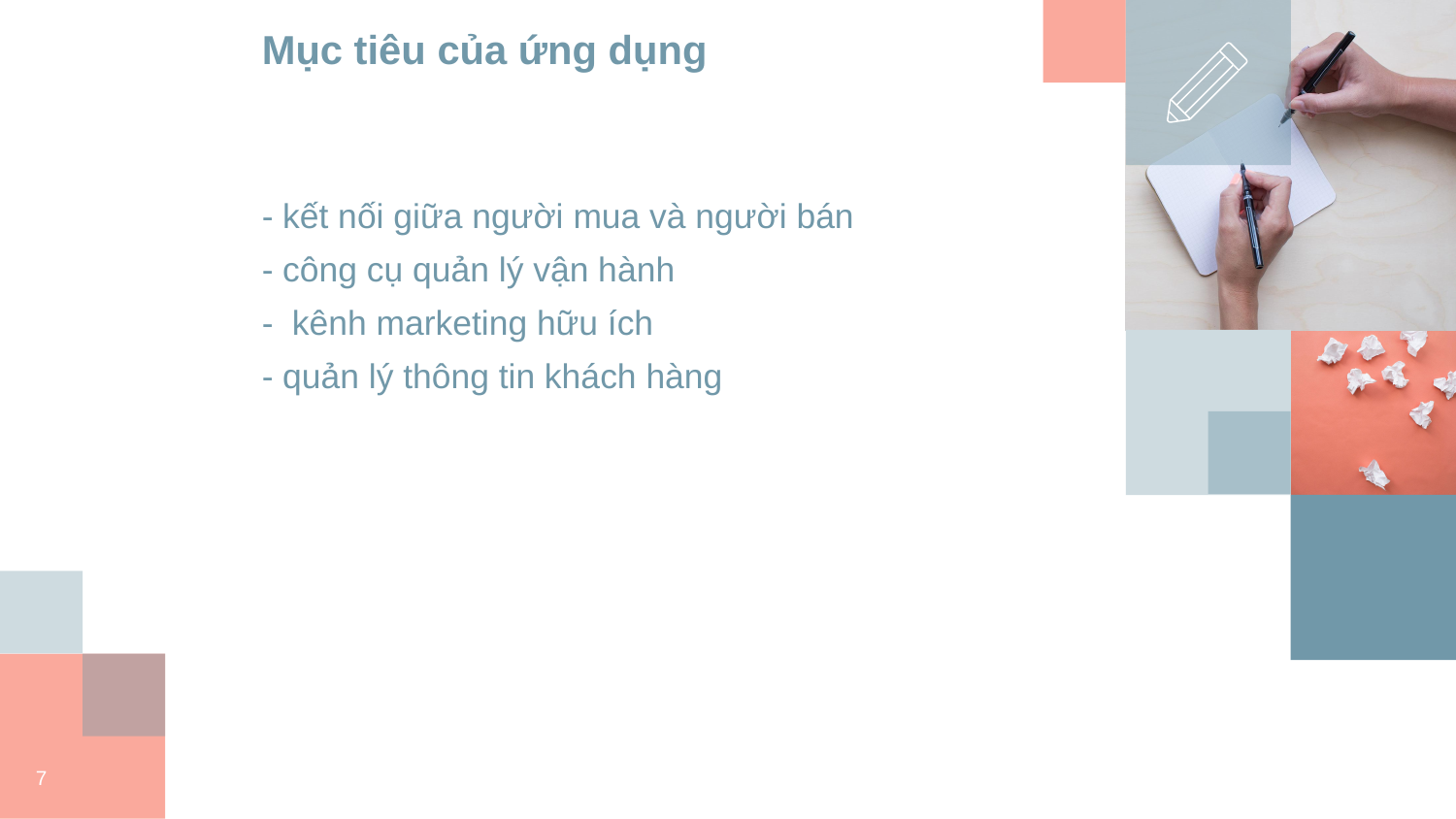

# Mục tiêu của ứng dụng

- kết nối giữa người mua và người bán
- công cụ quản lý vận hành
-  kênh marketing hữu ích
- quản lý thông tin khách hàng
7